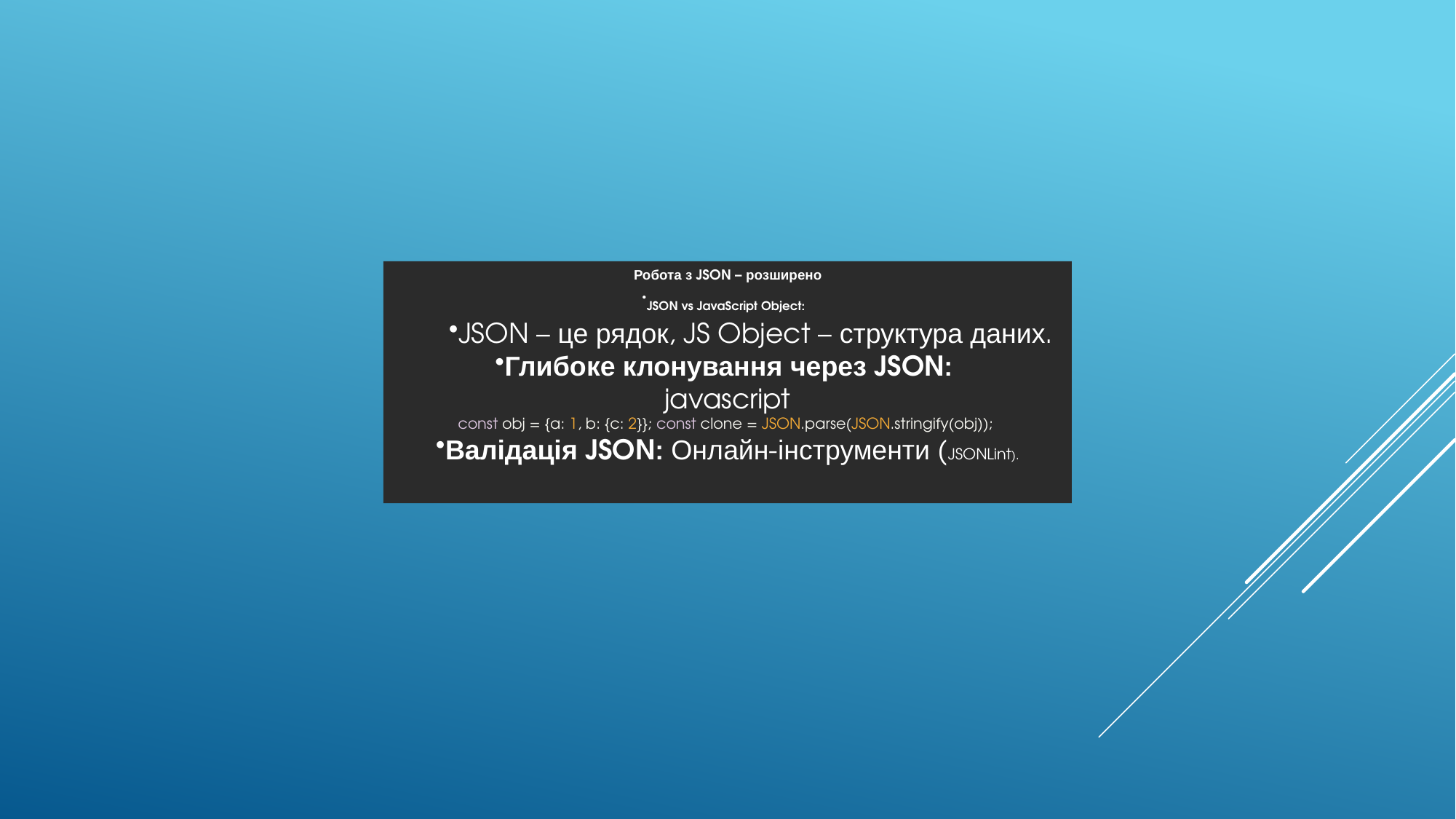

Робота з JSON – розширено
JSON vs JavaScript Object:
JSON – це рядок, JS Object – структура даних.
Глибоке клонування через JSON:
javascript
const obj = {a: 1, b: {c: 2}}; const clone = JSON.parse(JSON.stringify(obj));
Валідація JSON: Онлайн-інструменти (JSONLint).